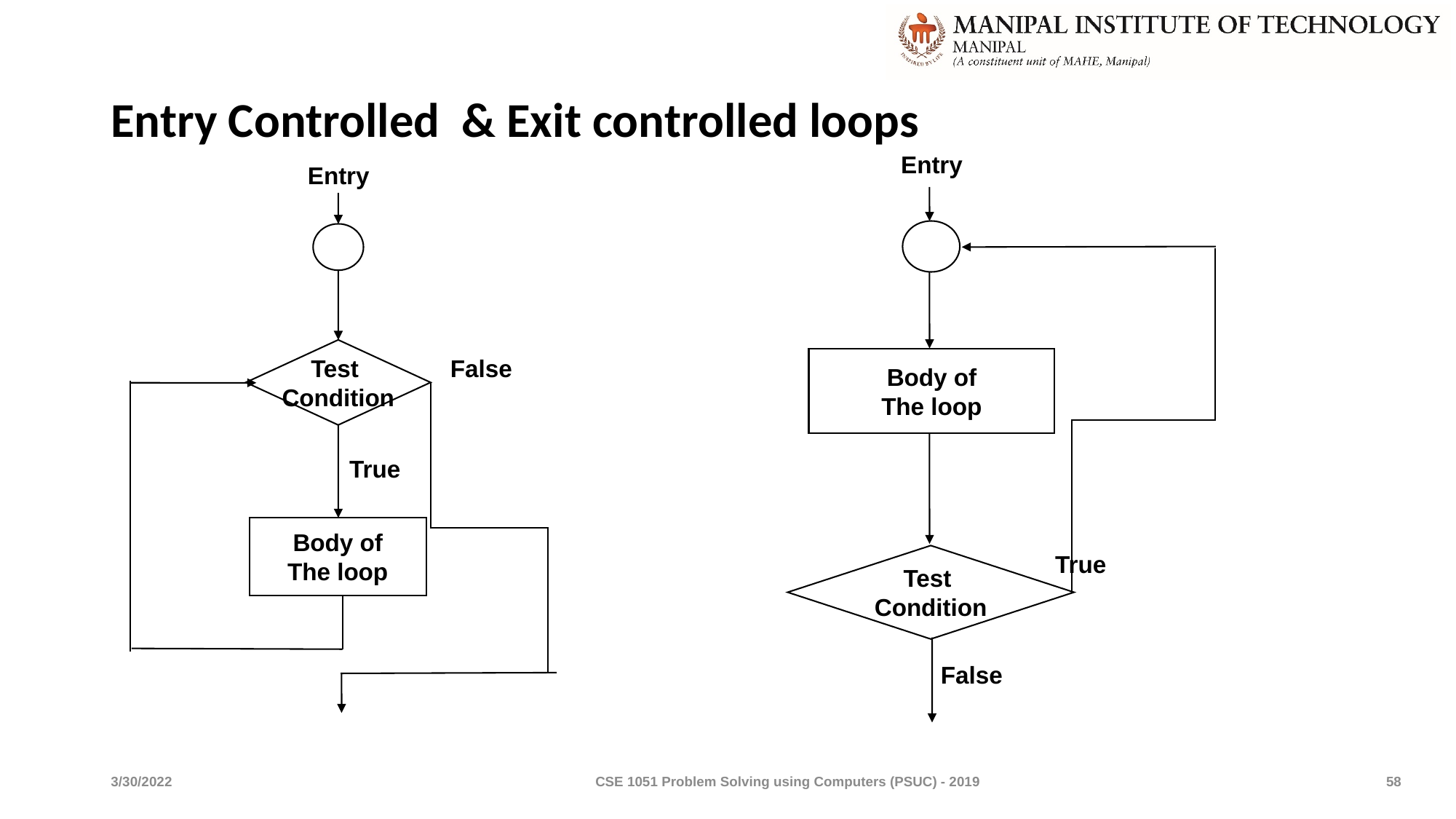

# Entry Controlled  & Exit controlled loops
Entry

Body of
The loop

True
Test
Condition

False

Entry

Test
Condition
False

True
Body of
The loop

3/30/2022
CSE 1051 Problem Solving using Computers (PSUC) - 2019
58